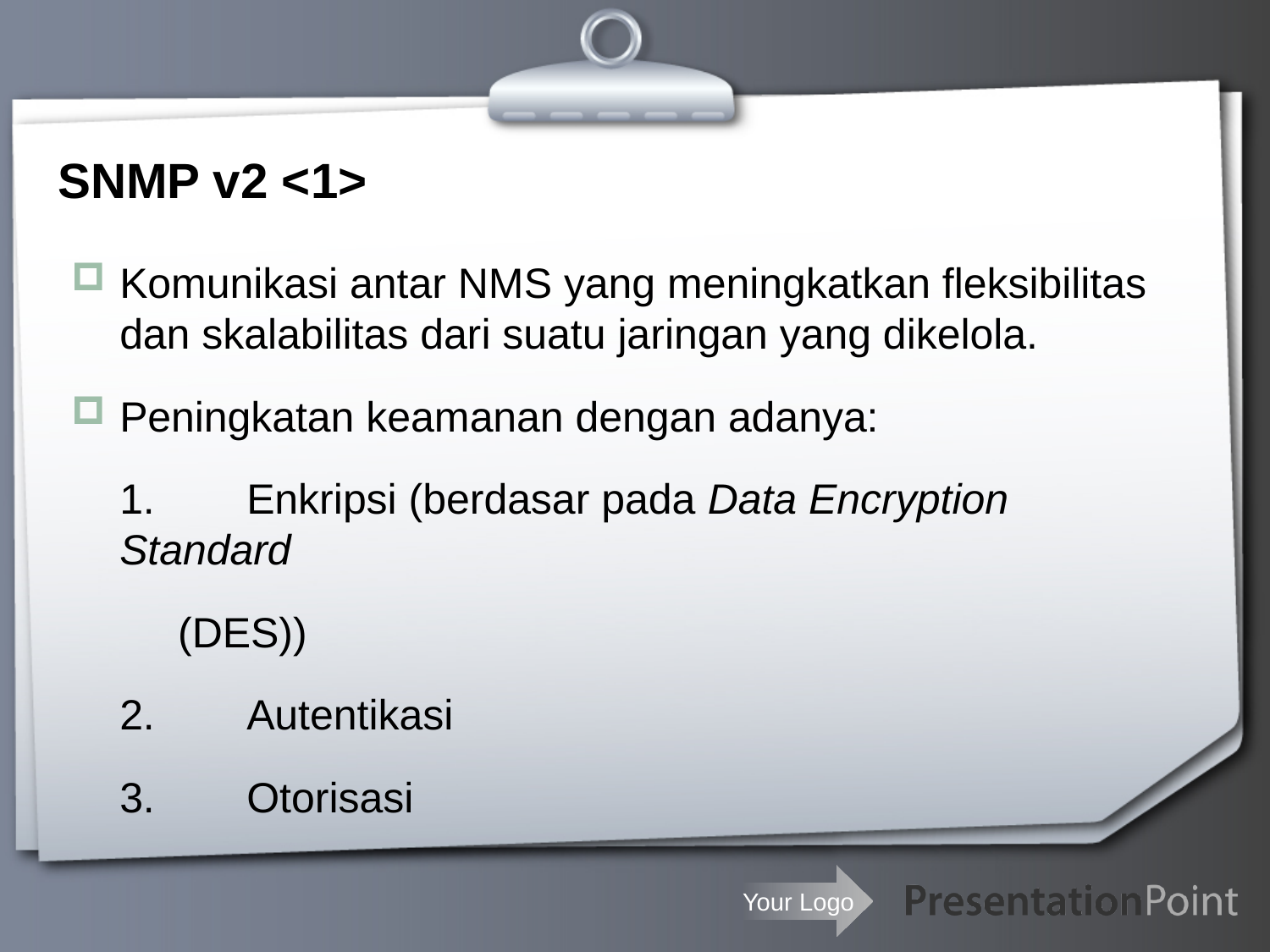

# SNMP v2 <1>
Komunikasi antar NMS yang meningkatkan fleksibilitas dan skalabilitas dari suatu jaringan yang dikelola.
Peningkatan keamanan dengan adanya:
	1.	Enkripsi (berdasar pada Data Encryption Standard
         (DES))
	2.	Autentikasi
	3.	Otorisasi